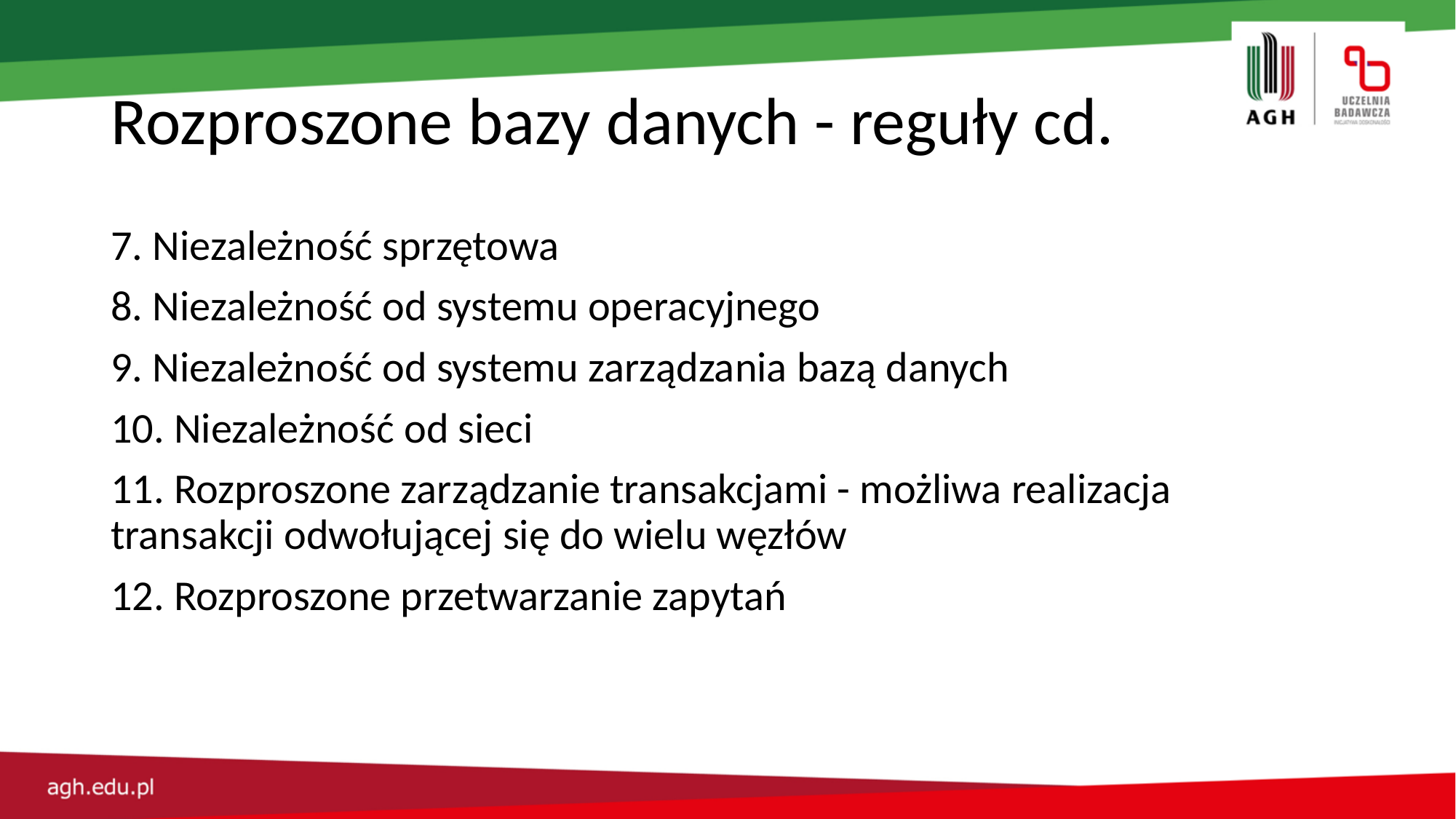

# Rozproszone bazy danych - reguły cd.
7. Niezależność sprzętowa
8. Niezależność od systemu operacyjnego
9. Niezależność od systemu zarządzania bazą danych
10. Niezależność od sieci
11. Rozproszone zarządzanie transakcjami - możliwa realizacja transakcji odwołującej się do wielu węzłów
12. Rozproszone przetwarzanie zapytań